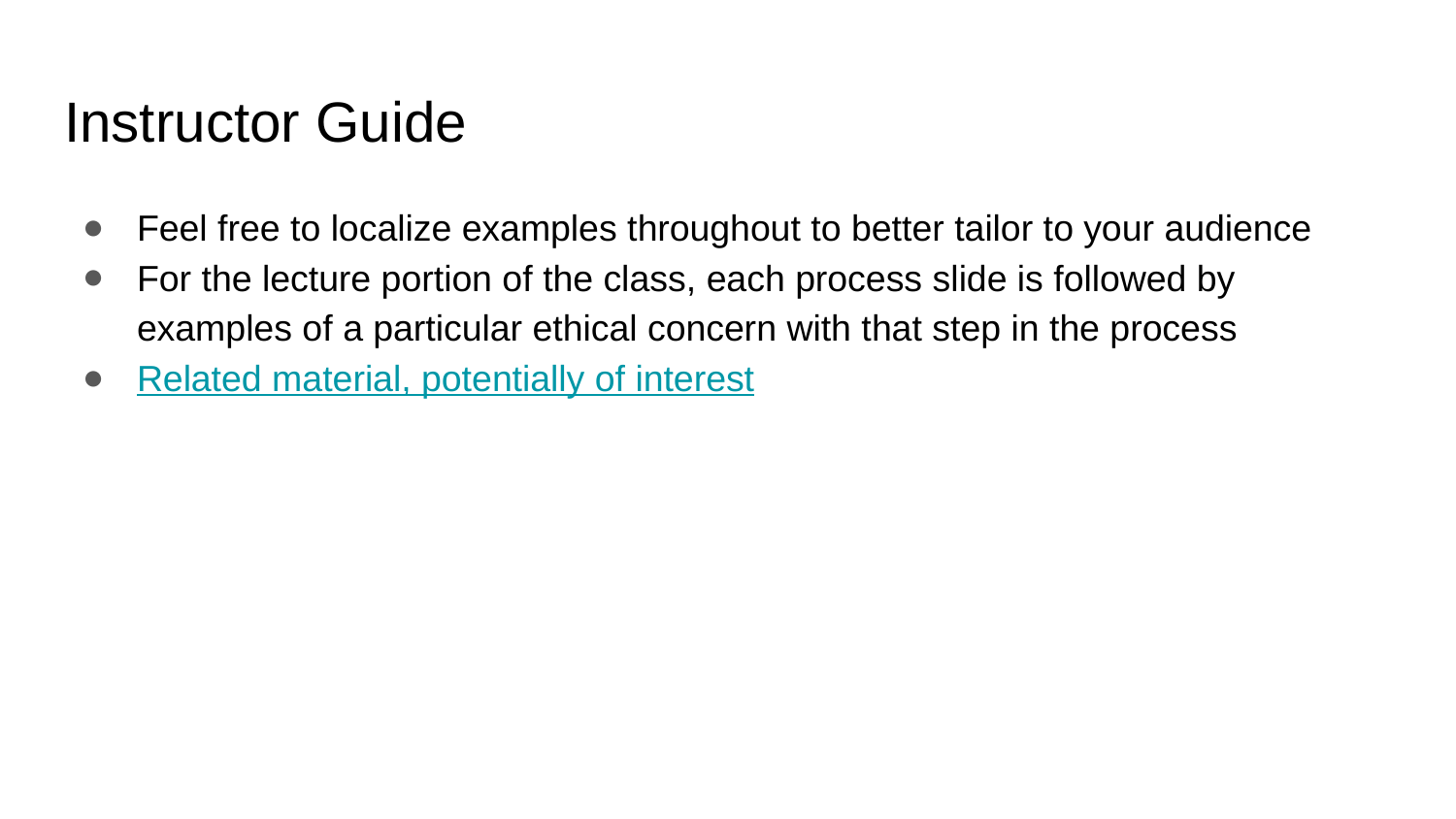

# Instructor Guide
Feel free to localize examples throughout to better tailor to your audience
For the lecture portion of the class, each process slide is followed by examples of a particular ethical concern with that step in the process
Related material, potentially of interest